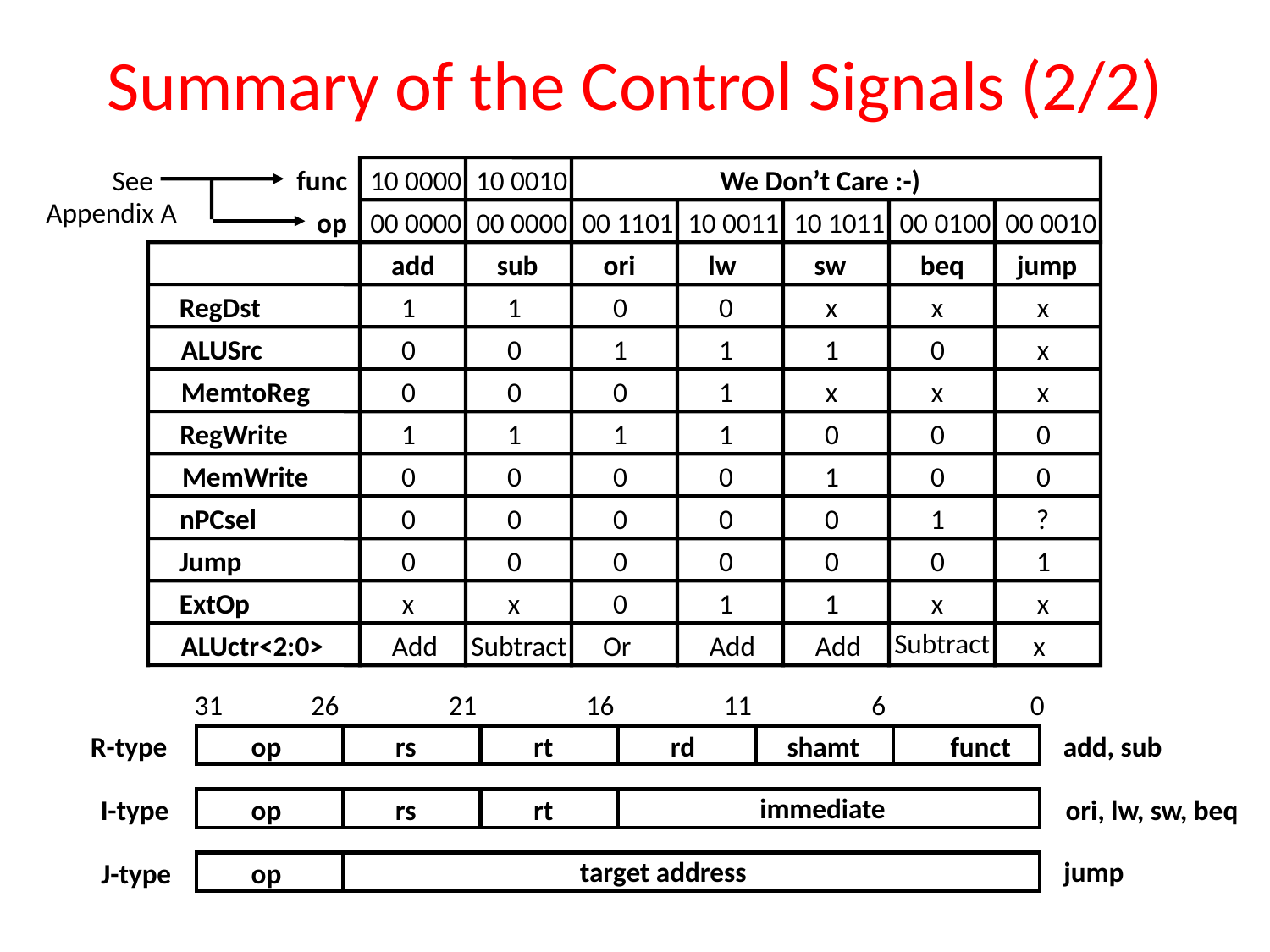

# Summary of the Control Signals (2/2)

See
func
10 0000
10 0010
We Don’t Care :-)

Appendix A

op
00 0000
00 0000
00 1101
10 0011
10 1011
00 0100
00 0010

add
sub
ori
lw
sw
beq
jump

RegDst

ALUSrc

MemtoReg

RegWrite

MemWrite

nPCsel

Jump

ExtOp

ALUctr<2:0>

1
1
0
0
x
x
x
0
0
1
1
1
0
x
0
0
0
1
x
x
x
1
1
1
1
0
0
0
0
0
0
0
1
0
0
0
0
0
0
0
1
?
0
0
0
0
0
0
1
x
x
0
1
1
x
x
Subtract
Add
Subtract
Or
Add
Add
 x
31
26
21
16
11
6
0
op

rs

rt

rd

shamt

funct

R-type
add, sub
immediate
op

rs

rt

I-type
ori, lw, sw, beq
target address
op

jump
J-type